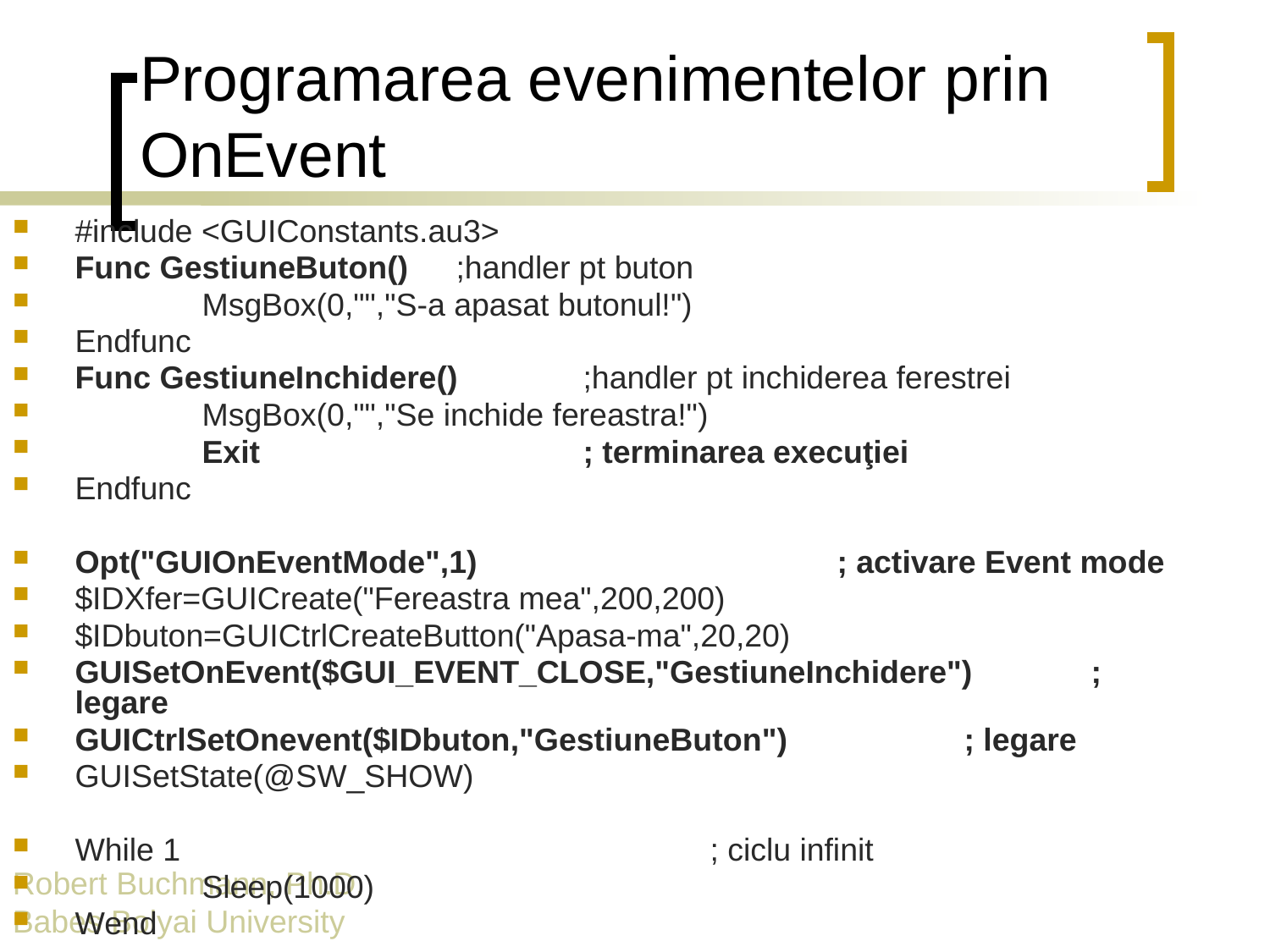

# Programarea evenimentelor prin OnEvent
#include <GUIConstants.au3>
Func GestiuneButon()	;handler pt buton
	MsgBox(0,"","S-a apasat butonul!")
Endfunc
Func GestiuneInchidere()	;handler pt inchiderea ferestrei
	MsgBox(0,"","Se inchide fereastra!")
	Exit			; terminarea execuţiei
Endfunc

Opt("GUIOnEventMode",1)			; activare Event mode
$IDXfer=GUICreate("Fereastra mea",200,200)
$IDbuton=GUICtrlCreateButton("Apasa-ma",20,20)
GUISetOnEvent($GUI_EVENT_CLOSE,"GestiuneInchidere")	; legare
GUICtrlSetOnevent($IDbuton,"GestiuneButon")		; legare
GUISetState(@SW_SHOW)

While 1					; ciclu infinit
	Sleep(1000)
Wend